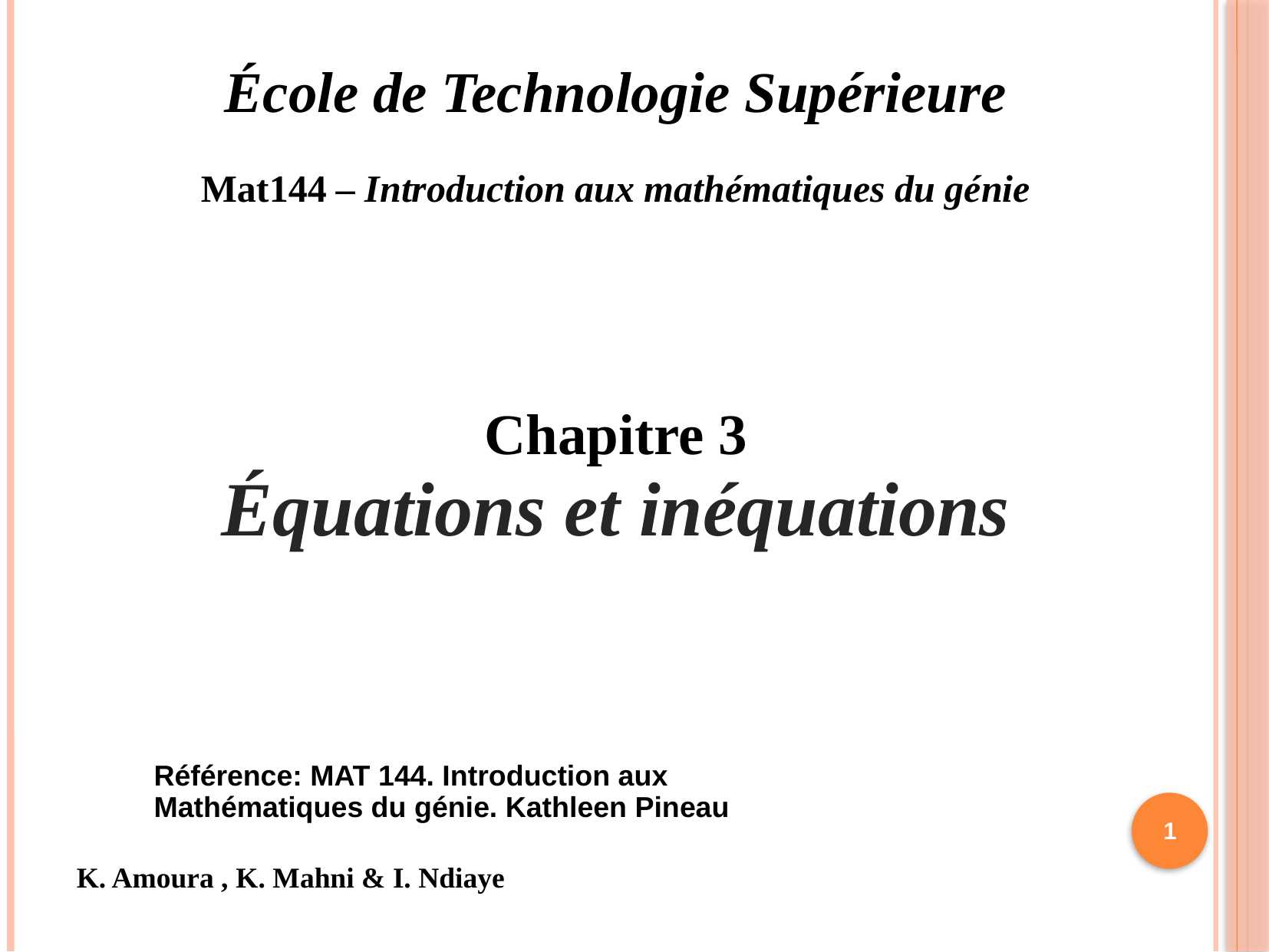

École de Technologie Supérieure

Mat144 – Introduction aux mathématiques du génie

Chapitre 3
Équations et inéquations

Référence: MAT 144. Introduction aux
Mathématiques du génie. Kathleen Pineau
1
K. Amoura , K. Mahni & I. Ndiaye